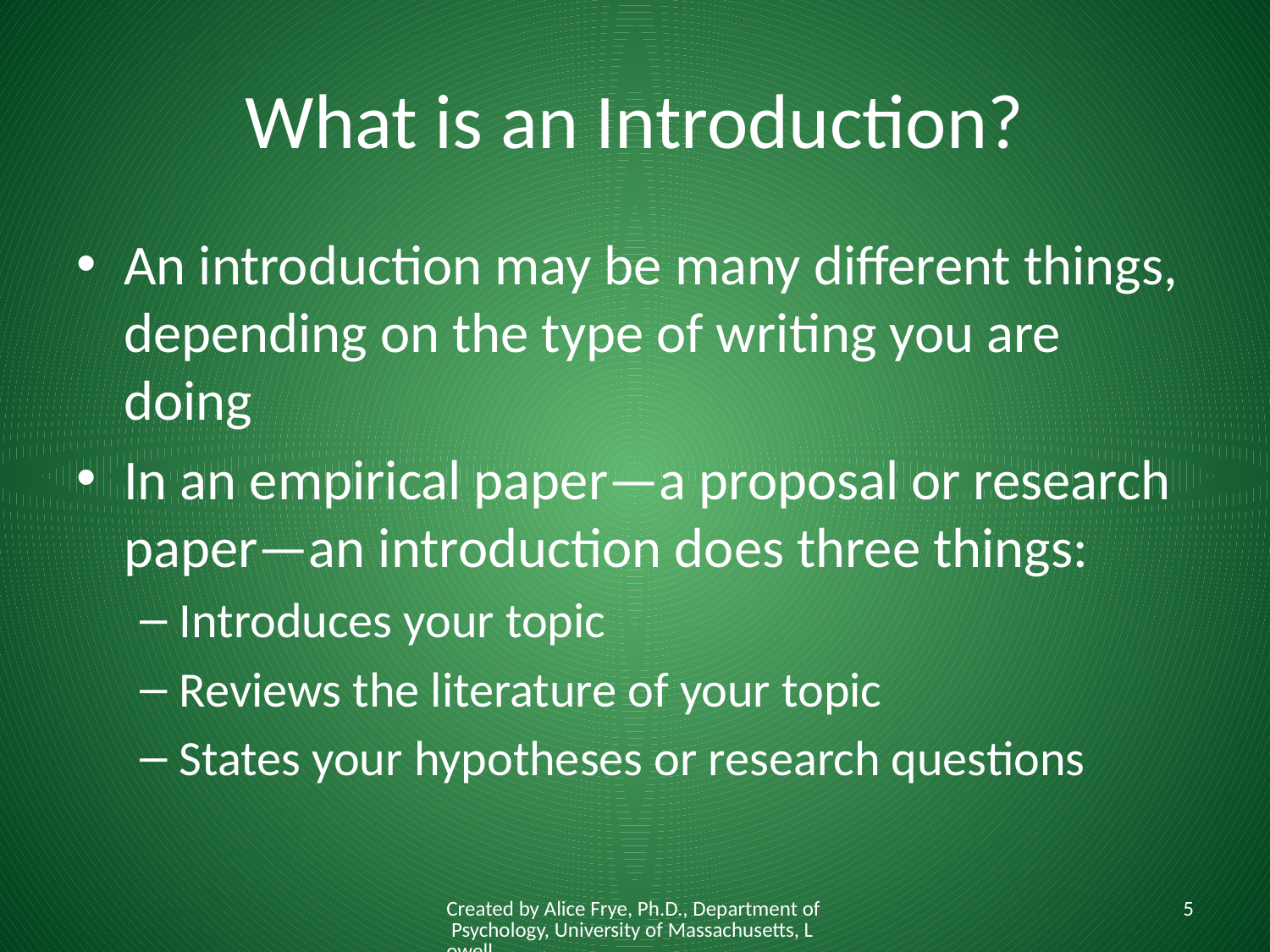

# What is an Introduction?
An introduction may be many different things, depending on the type of writing you are doing
In an empirical paper—a proposal or research paper—an introduction does three things:
Introduces your topic
Reviews the literature of your topic
States your hypotheses or research questions
Created by Alice Frye, Ph.D., Department of Psychology, University of Massachusetts, Lowell
5